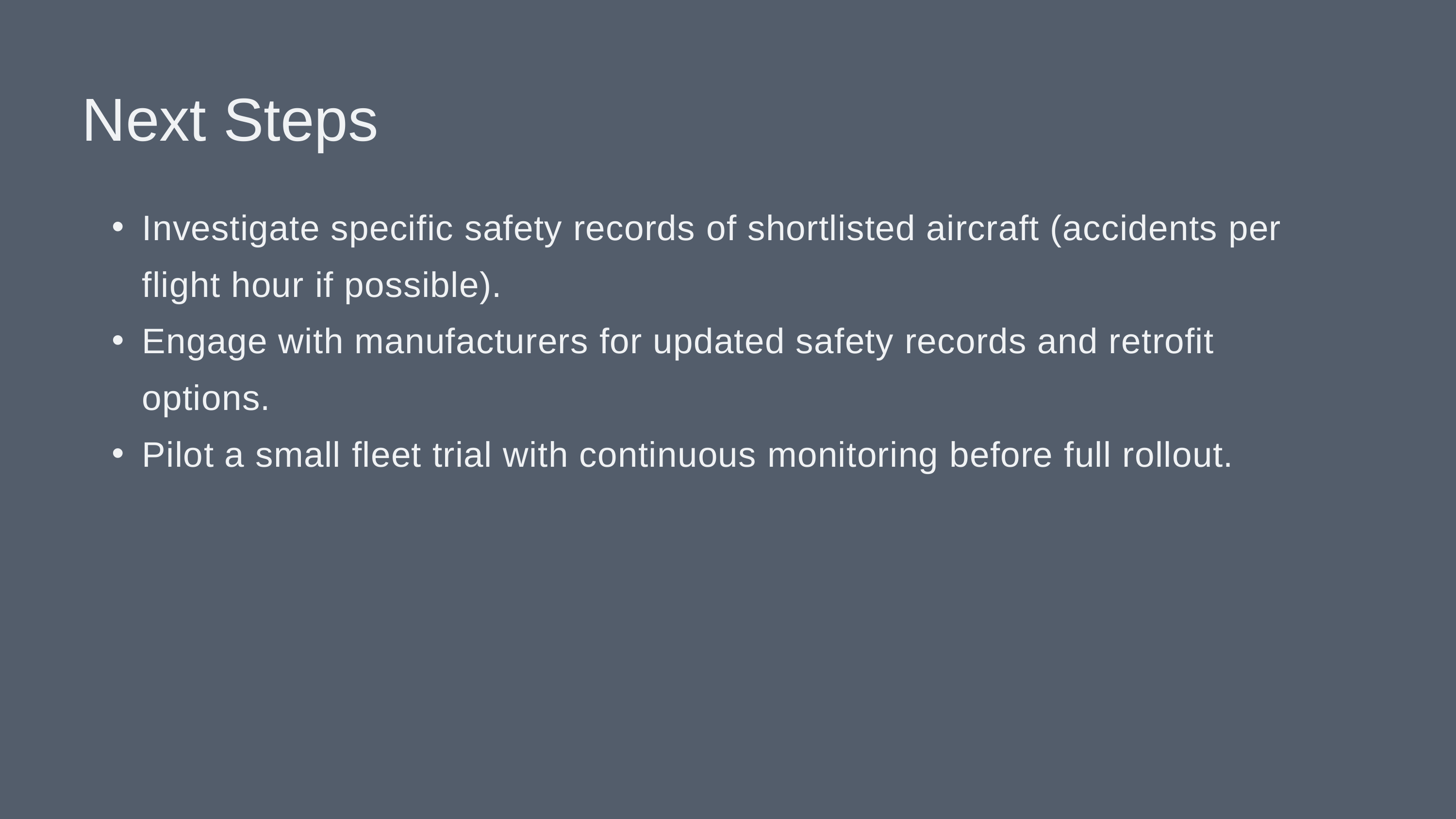

Next Steps
Investigate specific safety records of shortlisted aircraft (accidents per flight hour if possible).
Engage with manufacturers for updated safety records and retrofit options.
Pilot a small fleet trial with continuous monitoring before full rollout.